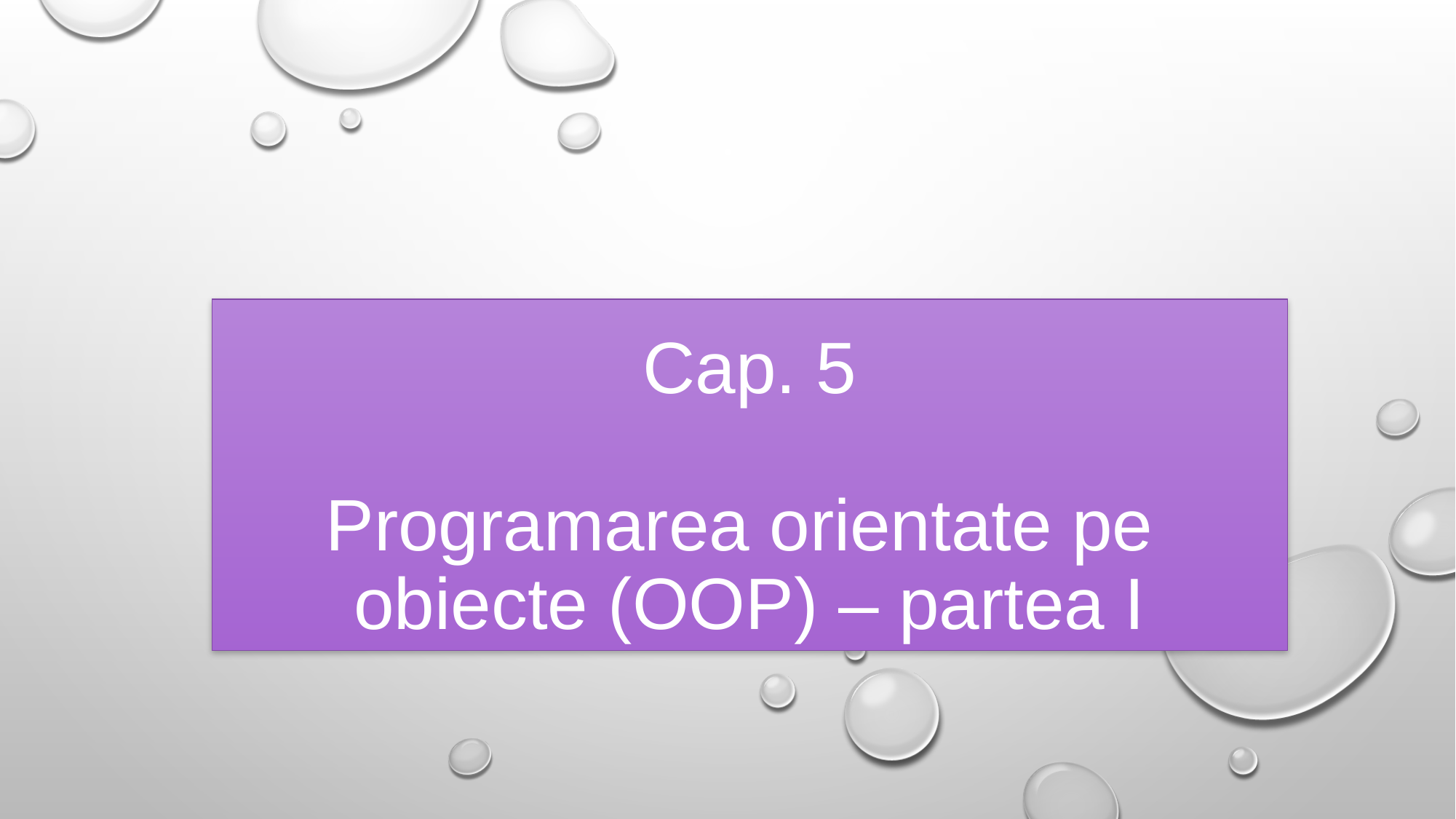

# Cap. 5 Programarea orientate pe obiecte (OOP) – partea I